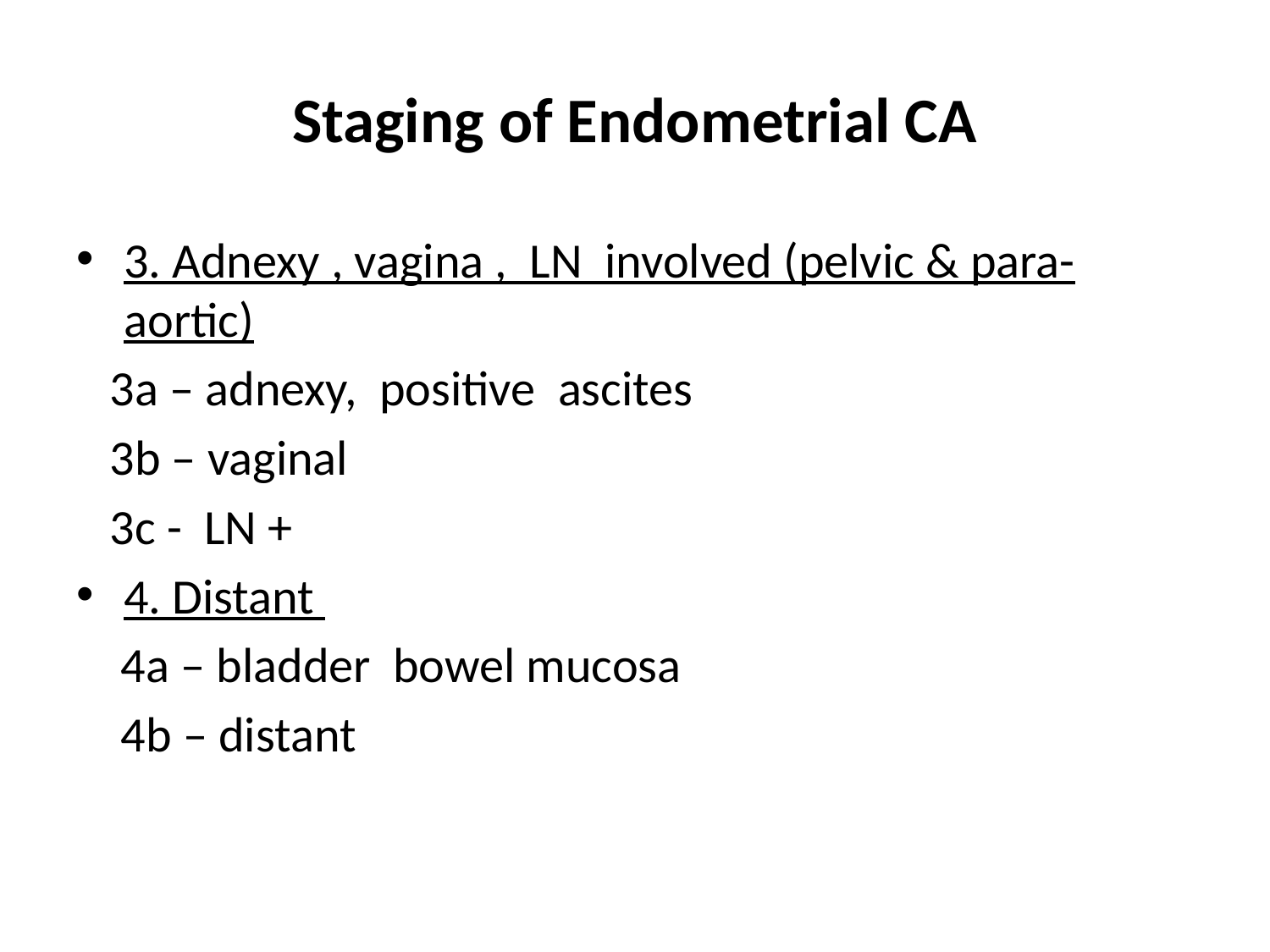

# Staging of Endometrial CA
3. Adnexy , vagina ,  LN  involved (pelvic & para-aortic)
   3a – adnexy,  positive  ascites
   3b – vaginal
   3c -  LN +
4. Distant
    4a – bladder  bowel mucosa
    4b – distant